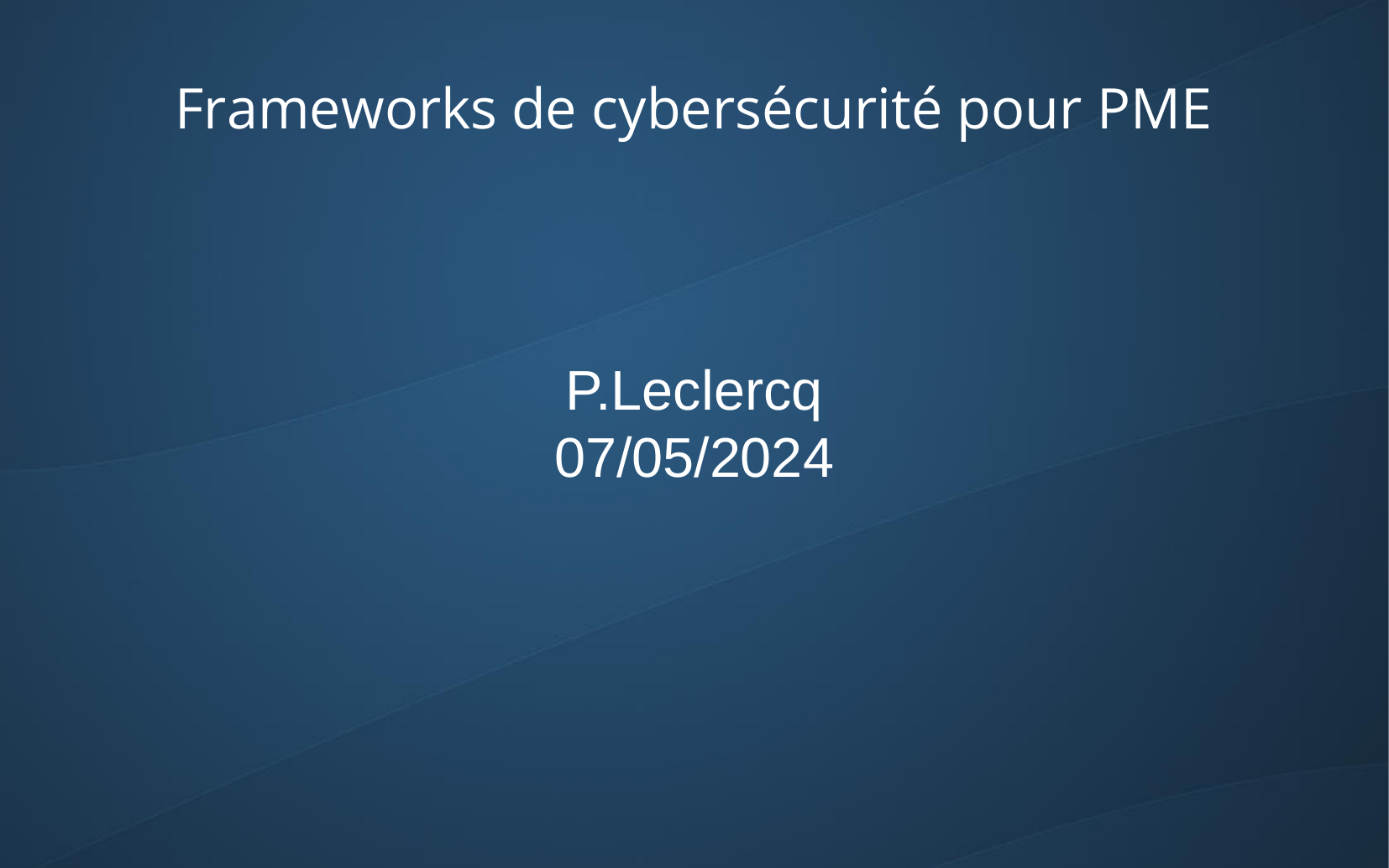

Frameworks de cybersécurité pour PME
P.Leclercq
07/05/2024